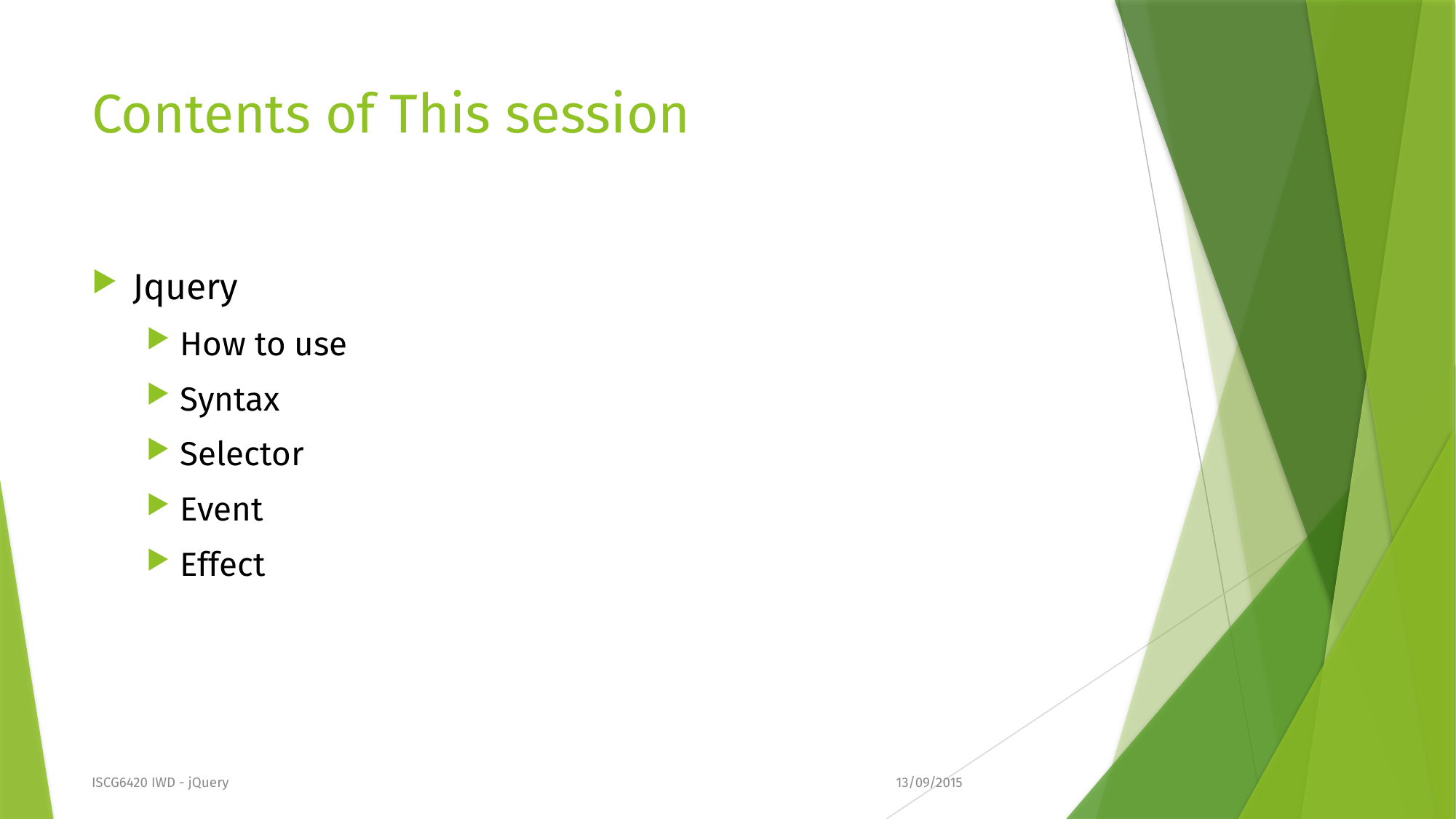

# Contents of This session
Jquery
How to use
Syntax
Selector
Event
Effect

13/09/2015
ISCG6420 IWD - jQuery